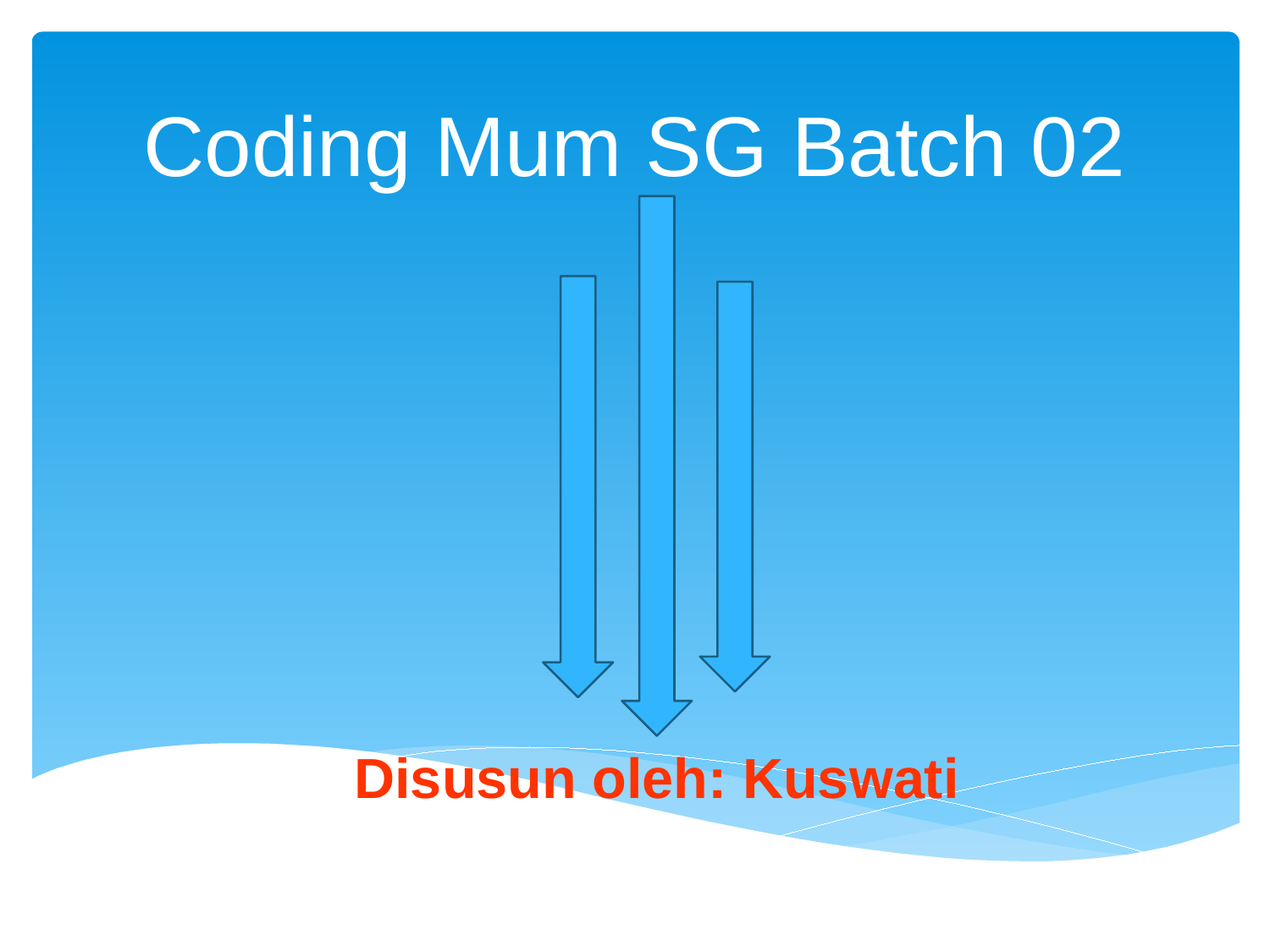

# Coding Mum SG Batch 02

Disusun oleh: Kuswati